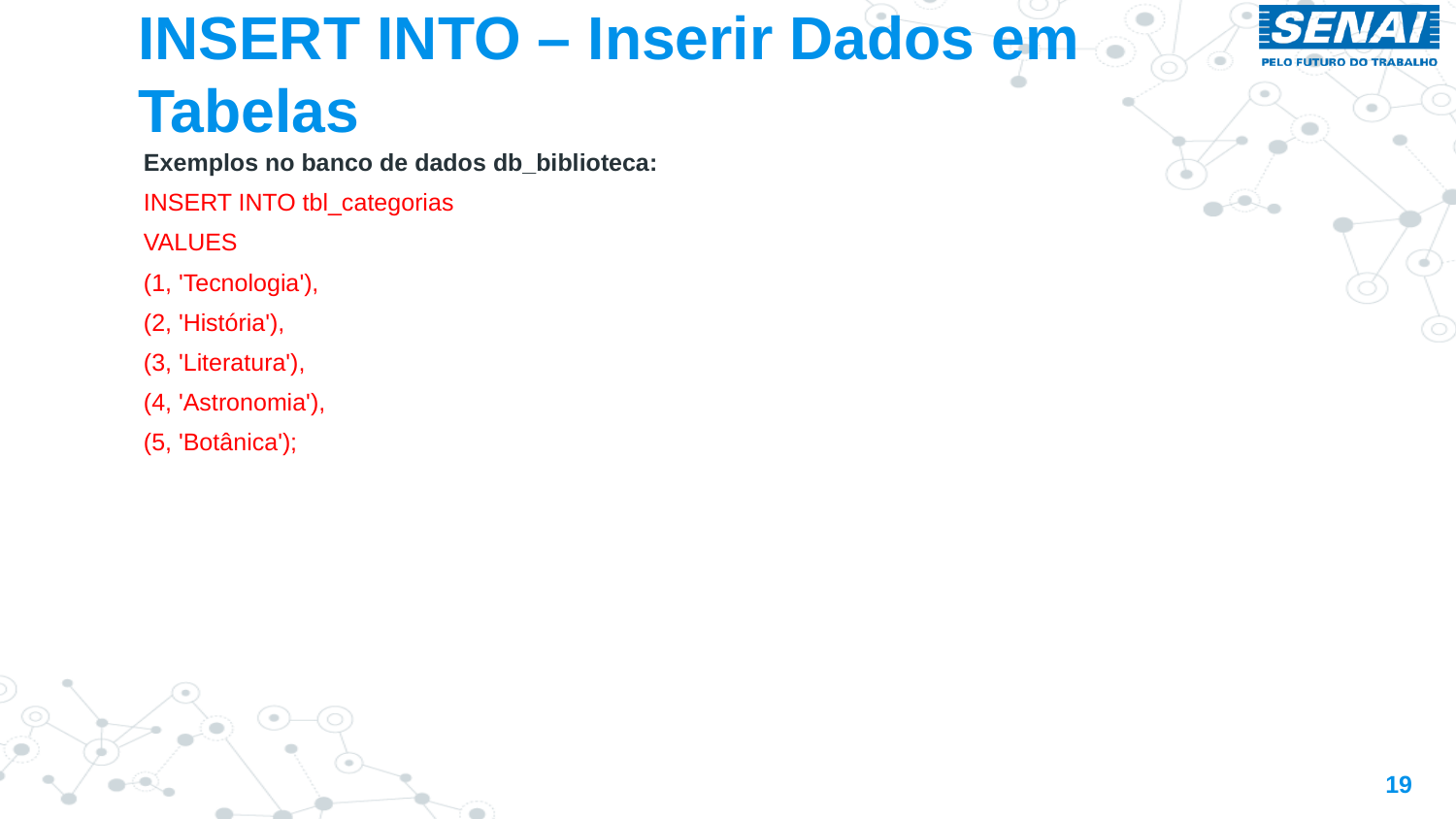

# INSERT INTO – Inserir Dados em Tabelas
Exemplos no banco de dados db_biblioteca:
INSERT INTO tbl_categorias
VALUES
(1, 'Tecnologia'),
(2, 'História'),
(3, 'Literatura'),
(4, 'Astronomia'),
(5, 'Botânica');
19